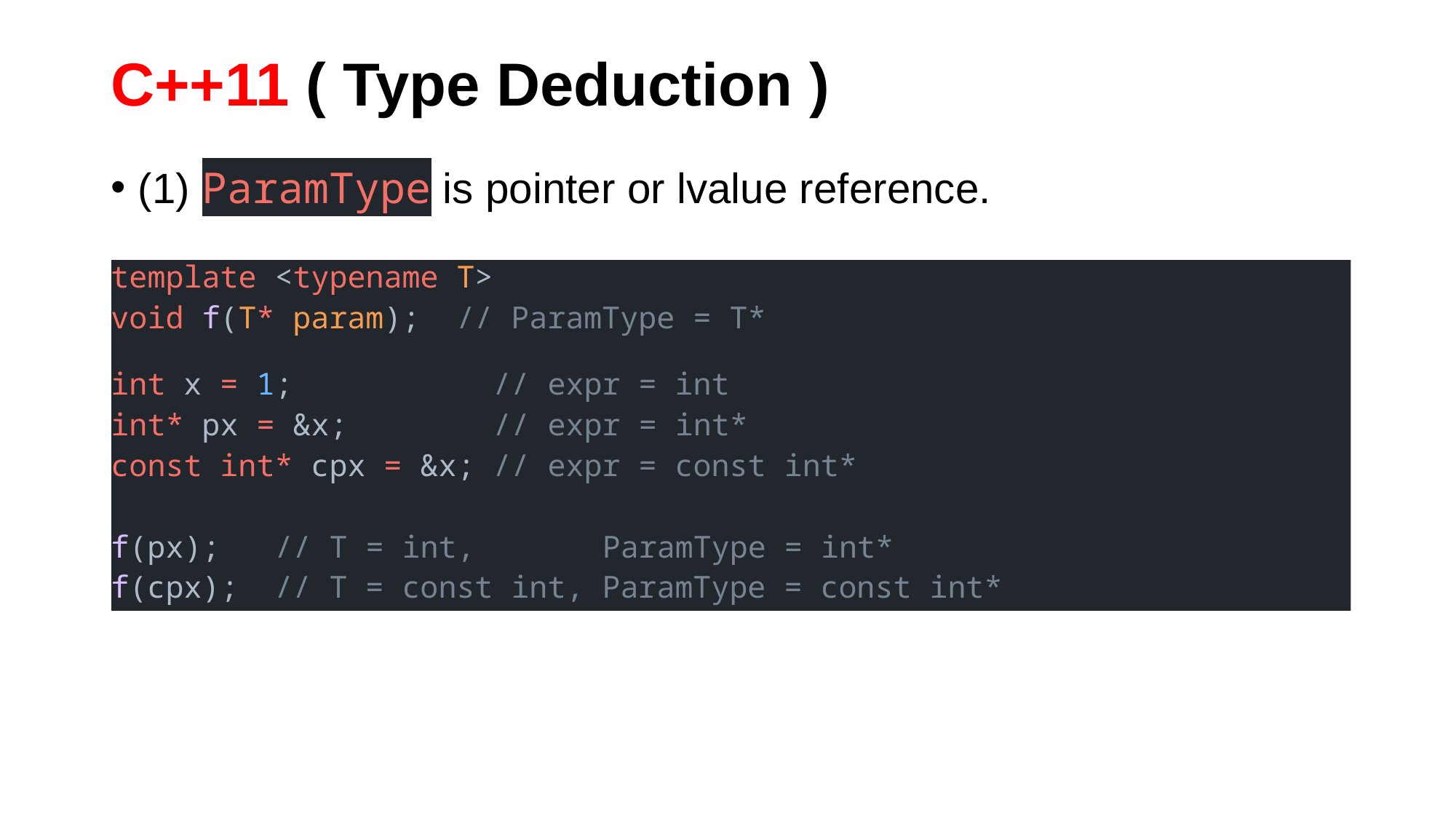

# C++11 ( Type Deduction )
(1) ParamType is pointer or lvalue reference.

template <typename T>
void f(T* param);  // ParamType = T*
int x = 1;           // expr = int
int* px = &x;        // expr = int*
const int* cpx = &x; // expr = const int*

f(px);   // T = int,       ParamType = int*
f(cpx);  // T = const int, ParamType = const int*